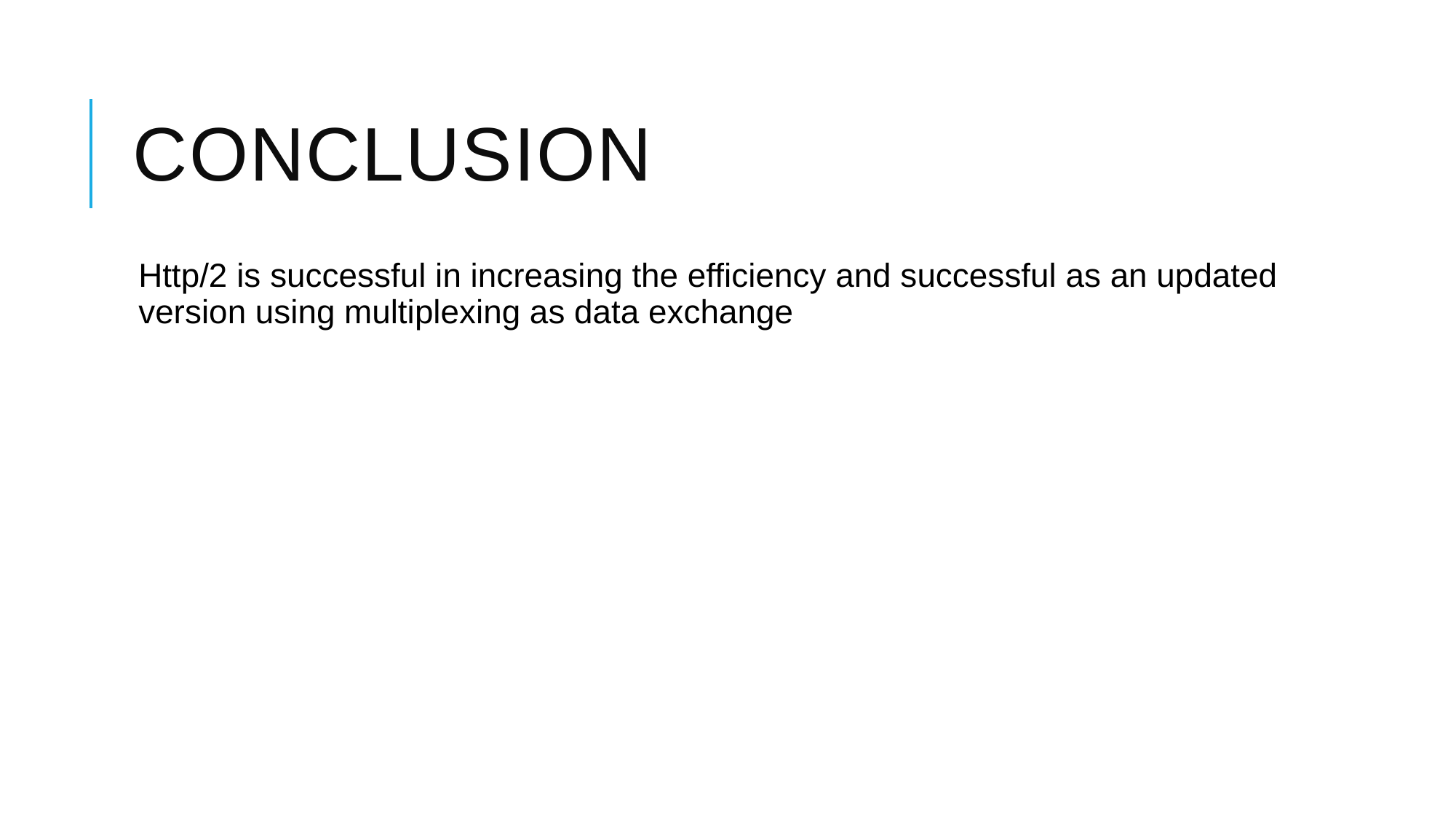

# Conclusion
Http/2 is successful in increasing the efficiency and successful as an updated version using multiplexing as data exchange